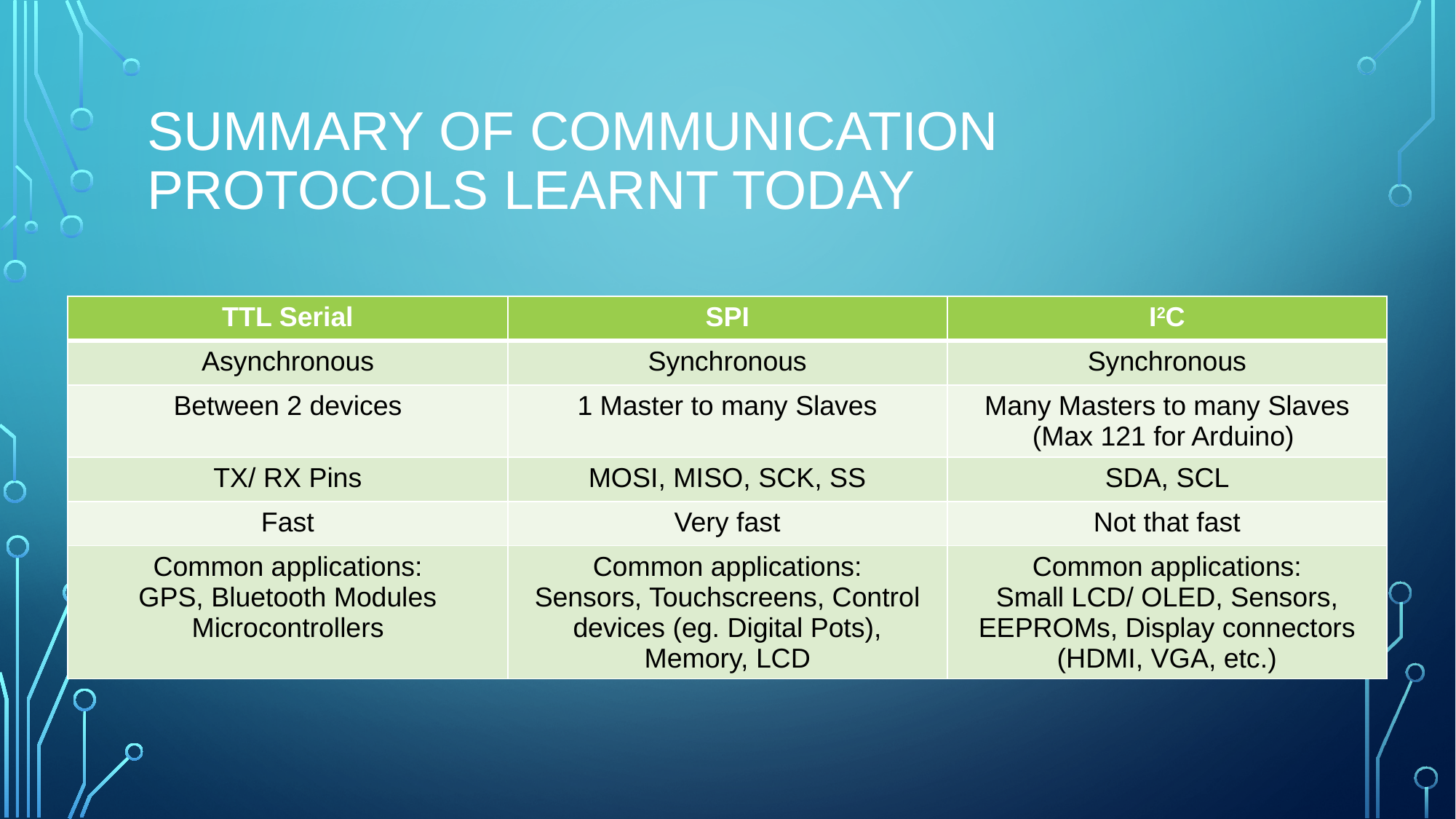

# Summary of Communication Protocols Learnt Today
| TTL Serial | SPI | I2C |
| --- | --- | --- |
| Asynchronous | Synchronous | Synchronous |
| Between 2 devices | 1 Master to many Slaves | Many Masters to many Slaves (Max 121 for Arduino) |
| TX/ RX Pins | MOSI, MISO, SCK, SS | SDA, SCL |
| Fast | Very fast | Not that fast |
| Common applications: GPS, Bluetooth Modules Microcontrollers | Common applications: Sensors, Touchscreens, Control devices (eg. Digital Pots), Memory, LCD | Common applications: Small LCD/ OLED, Sensors, EEPROMs, Display connectors (HDMI, VGA, etc.) |